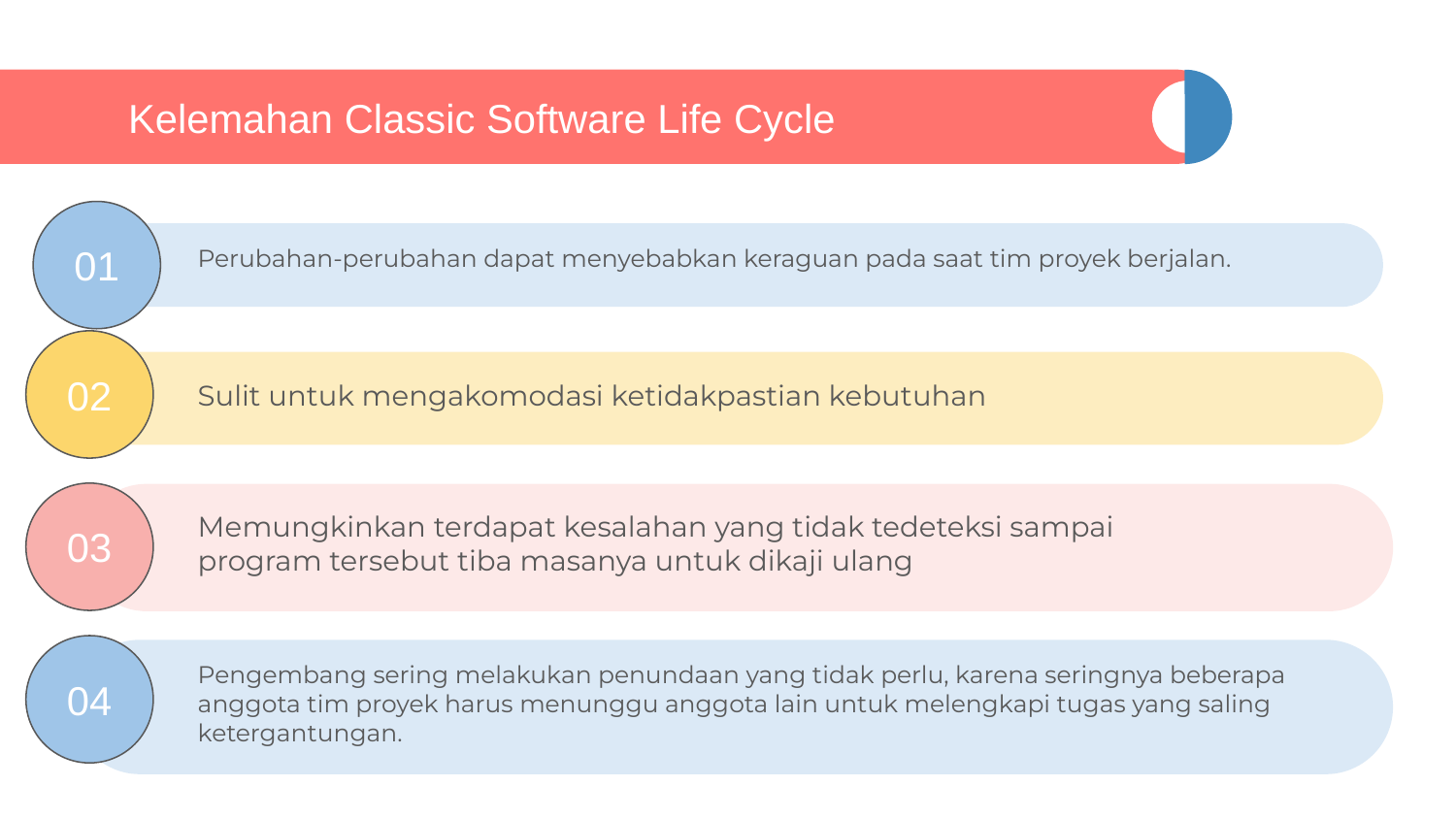

# Kelemahan Classic Software Life Cycle
01

Perubahan-perubahan dapat menyebabkan keraguan pada saat tim proyek berjalan.
02

Sulit untuk mengakomodasi ketidakpastian kebutuhan
03

Memungkinkan terdapat kesalahan yang tidak tedeteksi sampai program tersebut tiba masanya untuk dikaji ulang
04

Pengembang sering melakukan penundaan yang tidak perlu, karena seringnya beberapa anggota tim proyek harus menunggu anggota lain untuk melengkapi tugas yang saling ketergantungan.